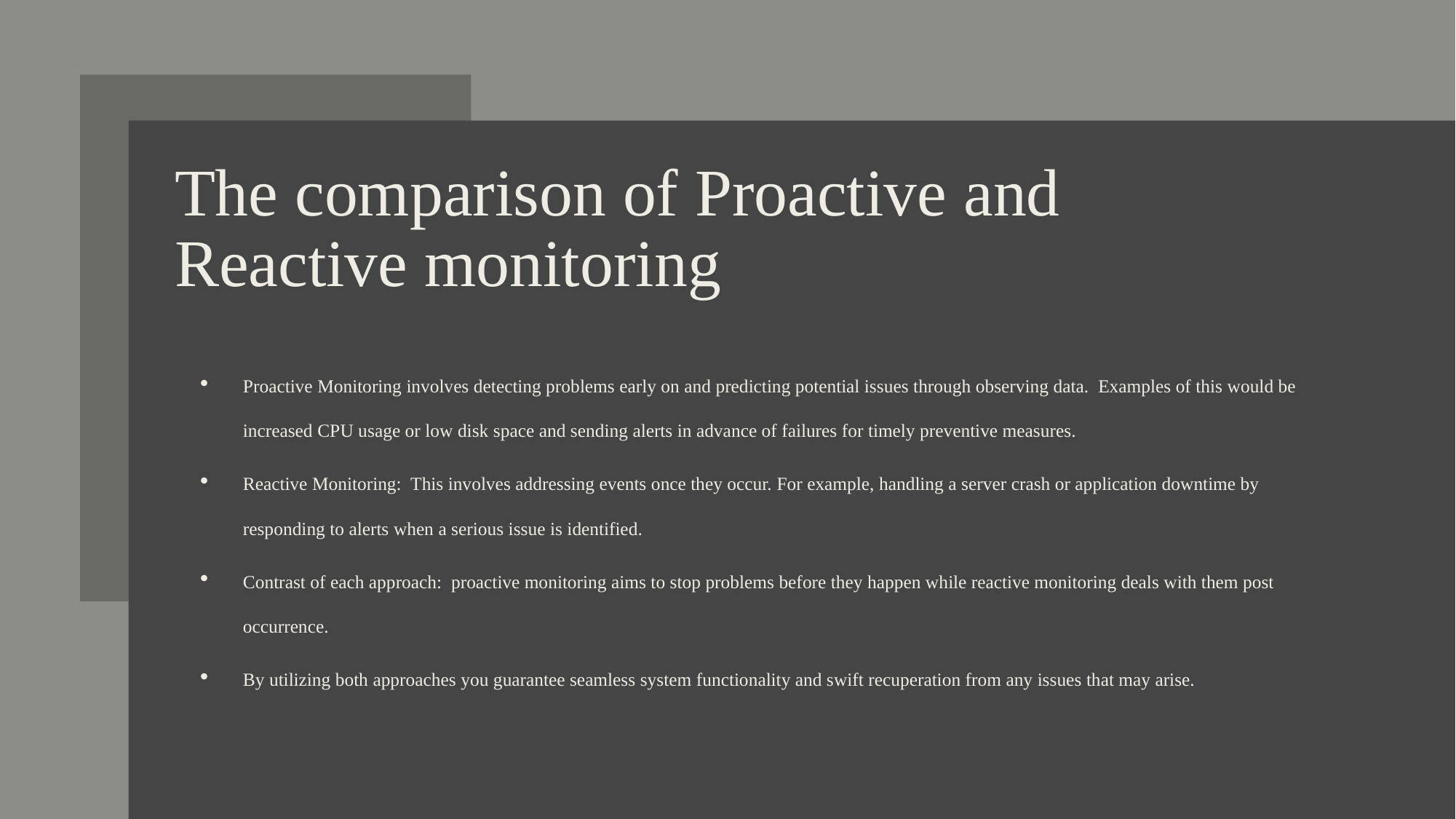

# The comparison of Proactive and Reactive monitoring
Proactive Monitoring involves detecting problems early on and predicting potential issues through observing data.  Examples of this would be increased CPU usage or low disk space and sending alerts in advance of failures for timely preventive measures.
Reactive Monitoring:  This involves addressing events once they occur. For example, handling a server crash or application downtime by responding to alerts when a serious issue is identified.
Contrast of each approach:  proactive monitoring aims to stop problems before they happen while reactive monitoring deals with them post occurrence.
By utilizing both approaches you guarantee seamless system functionality and swift recuperation from any issues that may arise.